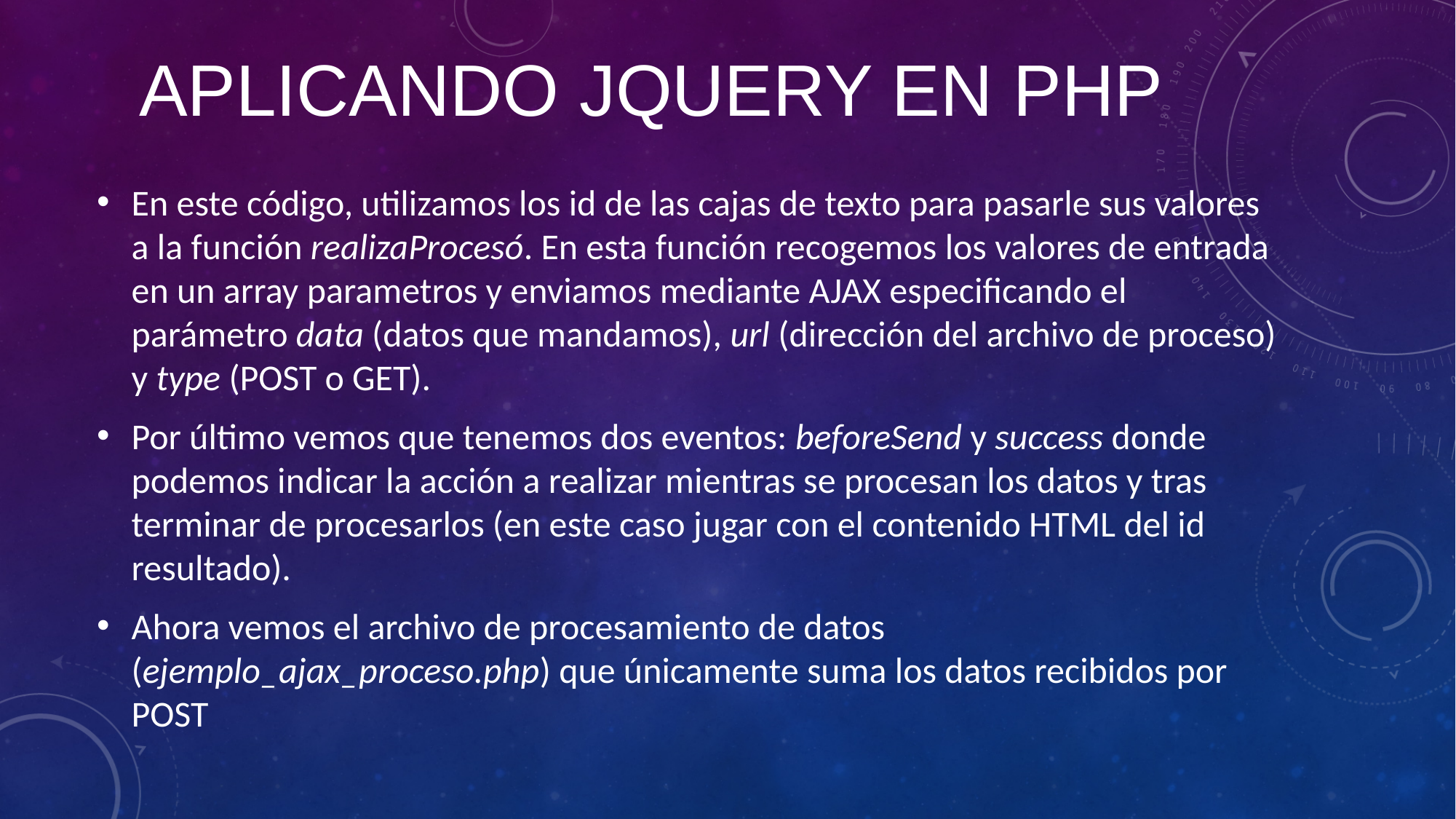

# aplicando JQUERY en php
En este código, utilizamos los id de las cajas de texto para pasarle sus valores a la función realizaProcesó. En esta función recogemos los valores de entrada en un array parametros y enviamos mediante AJAX especificando el parámetro data (datos que mandamos), url (dirección del archivo de proceso) y type (POST o GET).
Por último vemos que tenemos dos eventos: beforeSend y success donde podemos indicar la acción a realizar mientras se procesan los datos y tras terminar de procesarlos (en este caso jugar con el contenido HTML del id resultado).
Ahora vemos el archivo de procesamiento de datos (ejemplo_ajax_proceso.php) que únicamente suma los datos recibidos por POST